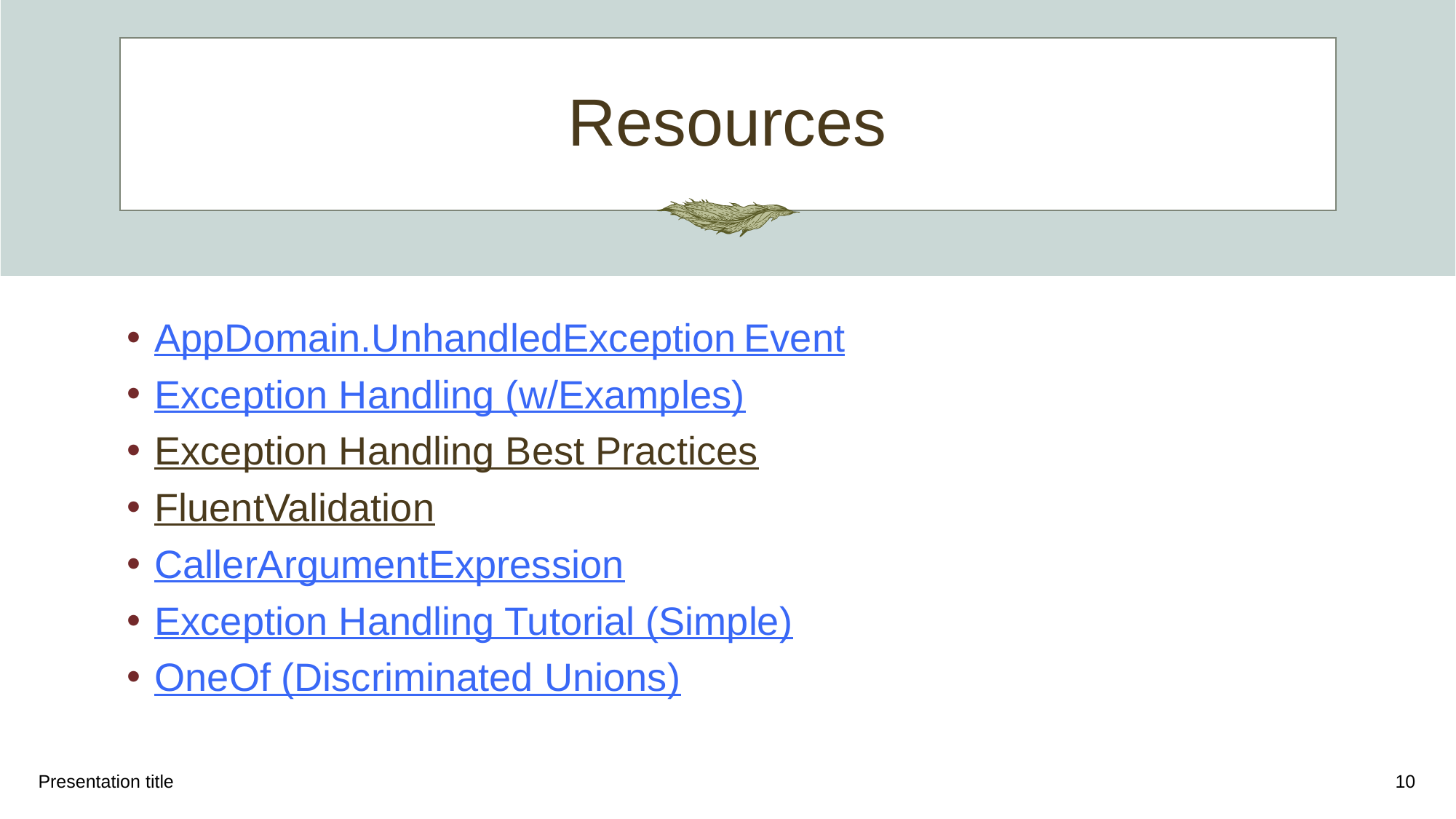

# Resources
AppDomain.UnhandledException Event
Exception Handling (w/Examples)
Exception Handling Best Practices
FluentValidation
CallerArgumentExpression
Exception Handling Tutorial (Simple)
OneOf (Discriminated Unions)

Presentation title
10